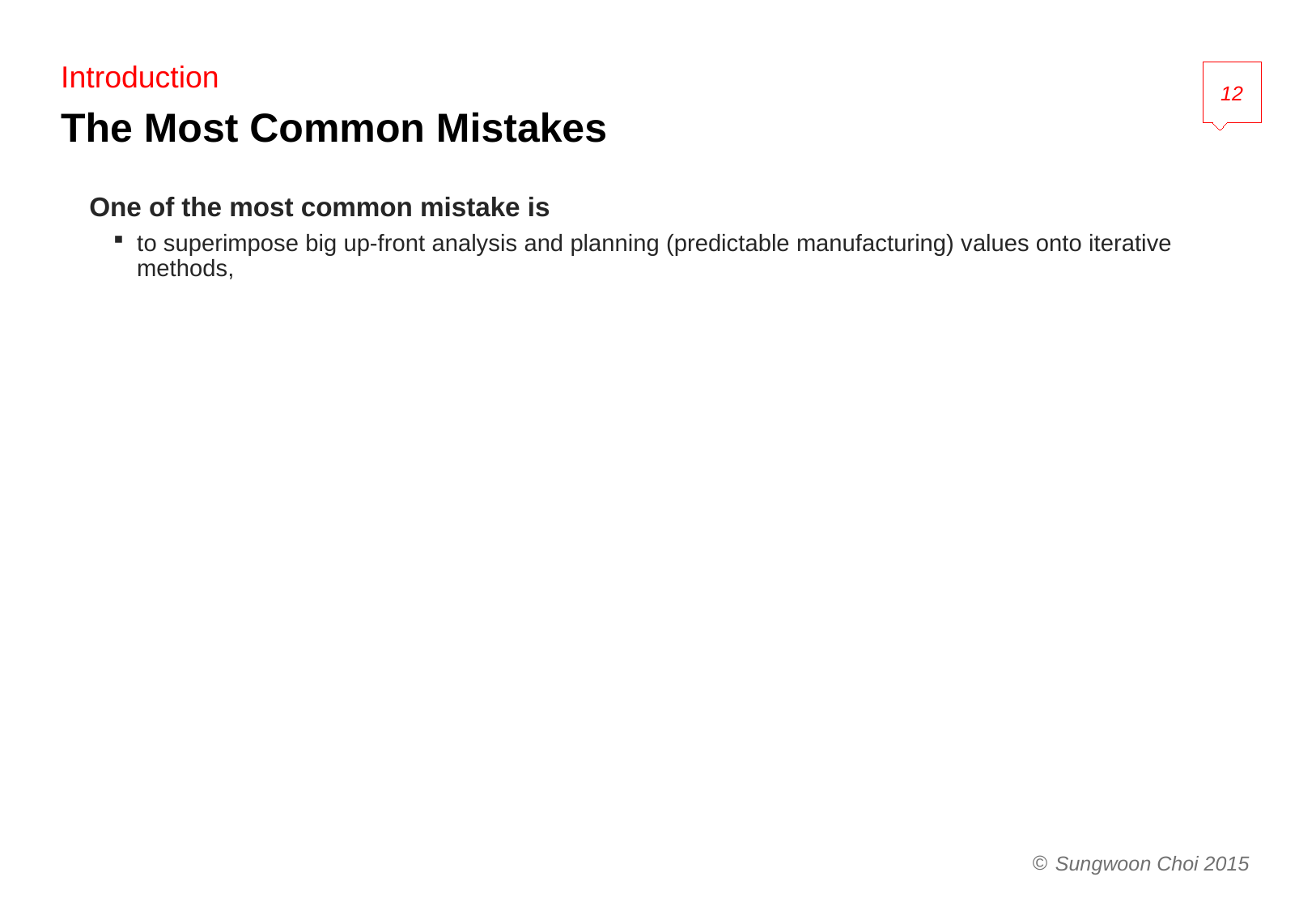

Introduction
12
# The Most Common Mistakes
One of the most common mistake is
to superimpose big up-front analysis and planning (predictable manufacturing) values onto iterative methods,
Sungwoon Choi 2015